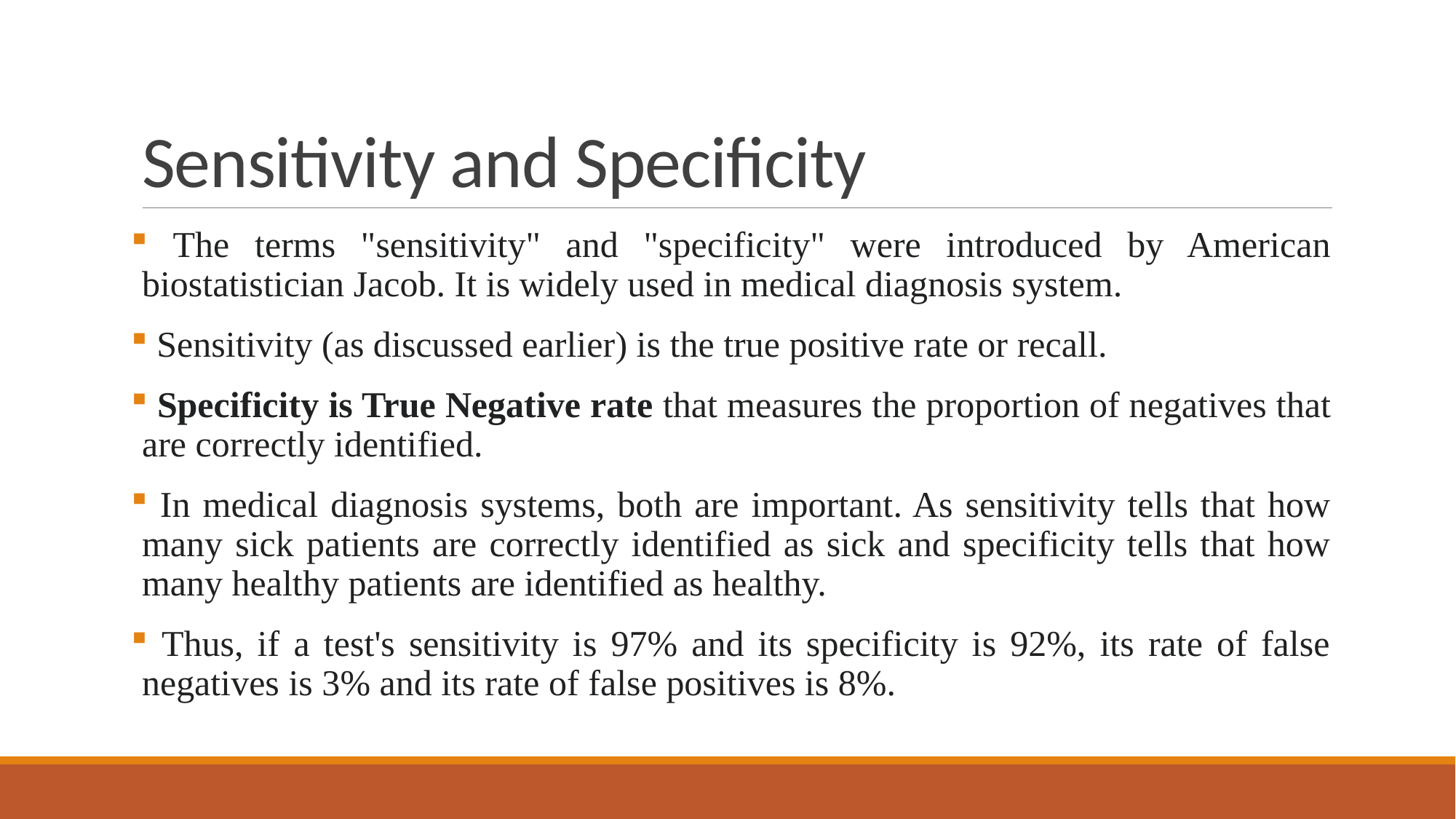

# Sensitivity and Specificity
 The terms "sensitivity" and "specificity" were introduced by American biostatistician Jacob. It is widely used in medical diagnosis system.
 Sensitivity (as discussed earlier) is the true positive rate or recall.
 Specificity is True Negative rate that measures the proportion of negatives that are correctly identified.
 In medical diagnosis systems, both are important. As sensitivity tells that how many sick patients are correctly identified as sick and specificity tells that how many healthy patients are identified as healthy.
 Thus, if a test's sensitivity is 97% and its specificity is 92%, its rate of false negatives is 3% and its rate of false positives is 8%.